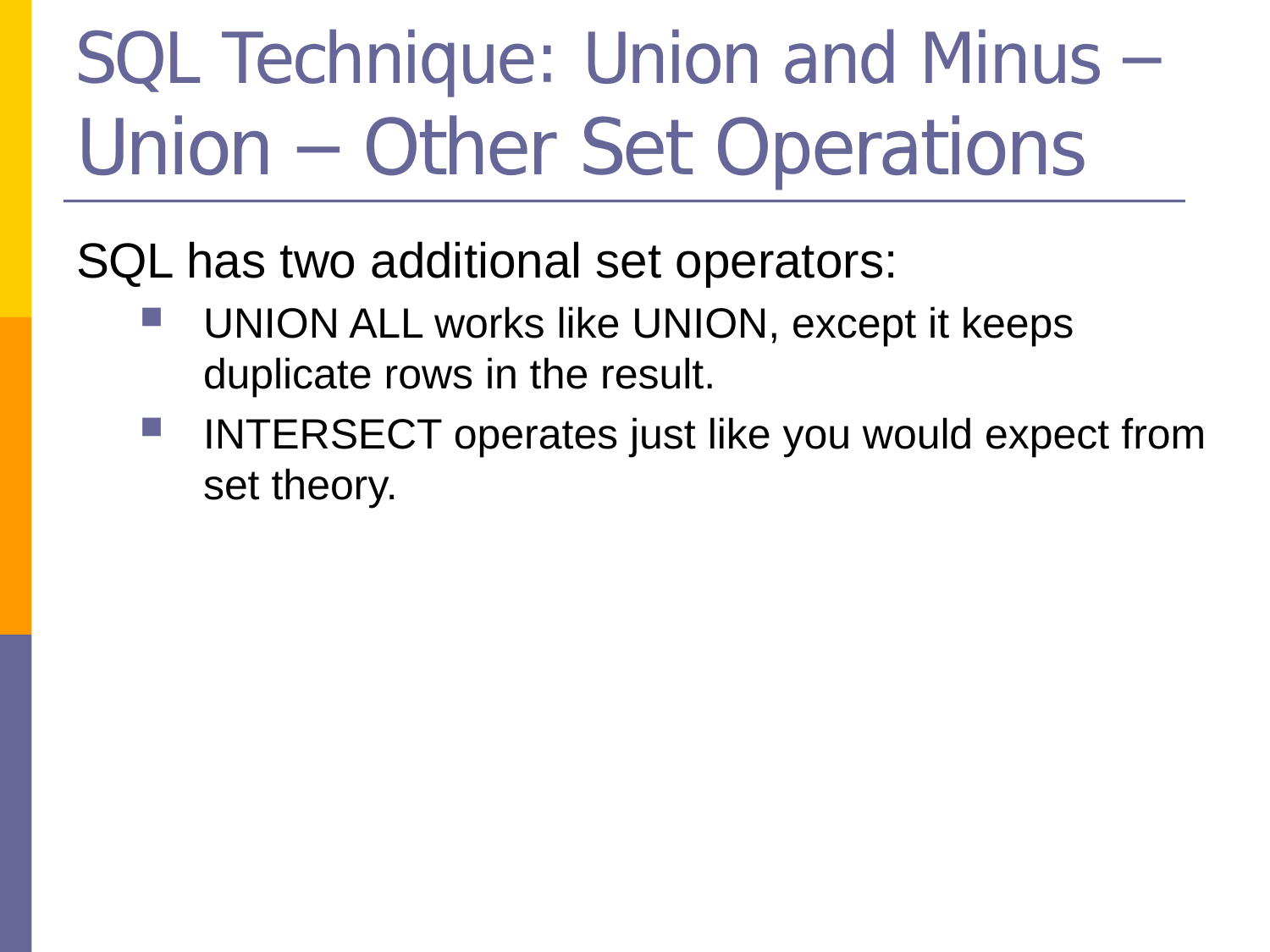

# SQL Technique: Union and Minus – Union – Other Set Operations
SQL has two additional set operators:
UNION ALL works like UNION, except it keeps duplicate rows in the result.
INTERSECT operates just like you would expect from set theory.